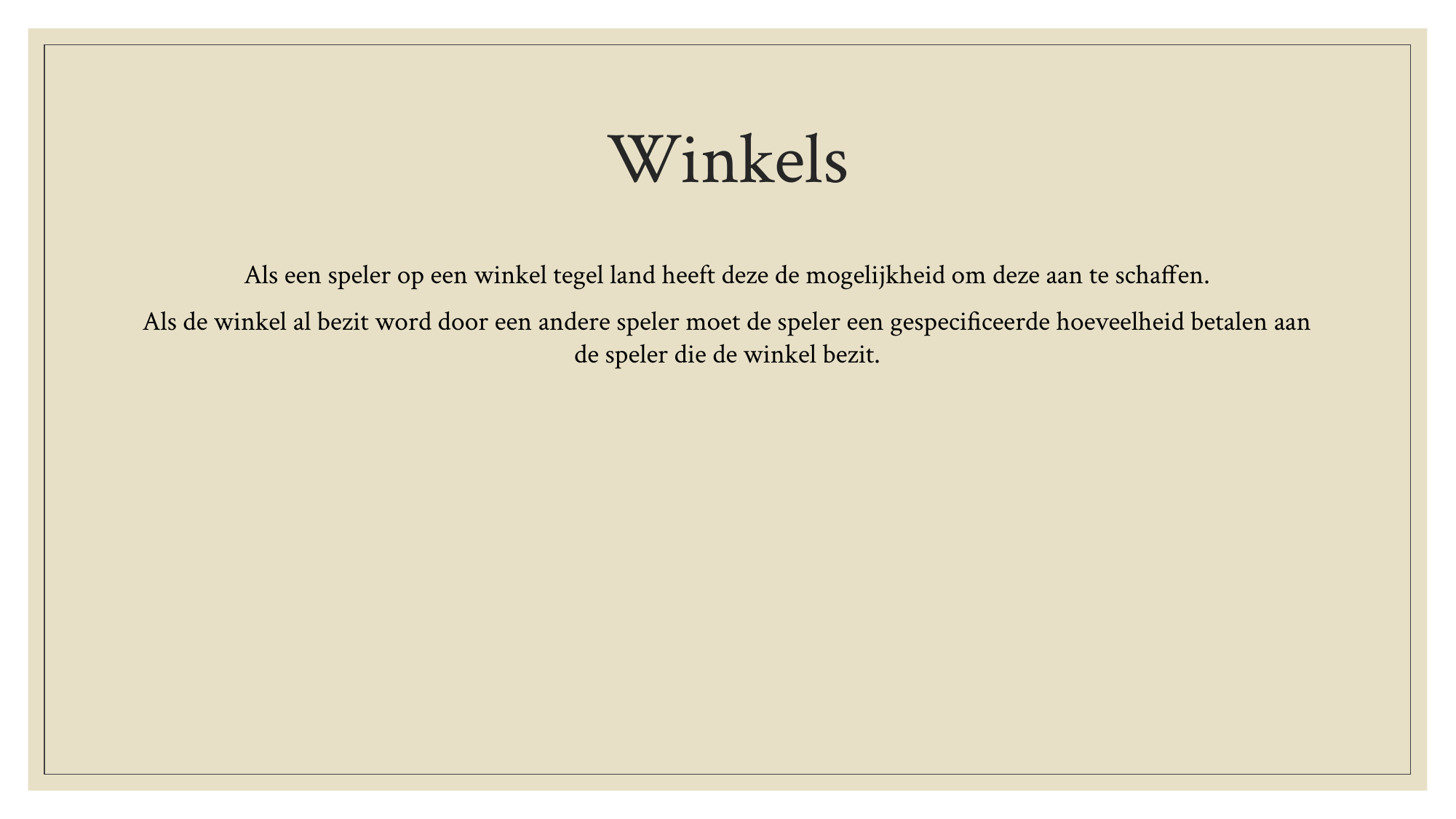

# Winkels
Als een speler op een winkel tegel land heeft deze de mogelijkheid om deze aan te schaffen.
Als de winkel al bezit word door een andere speler moet de speler een gespecificeerde hoeveelheid betalen aan de speler die de winkel bezit.